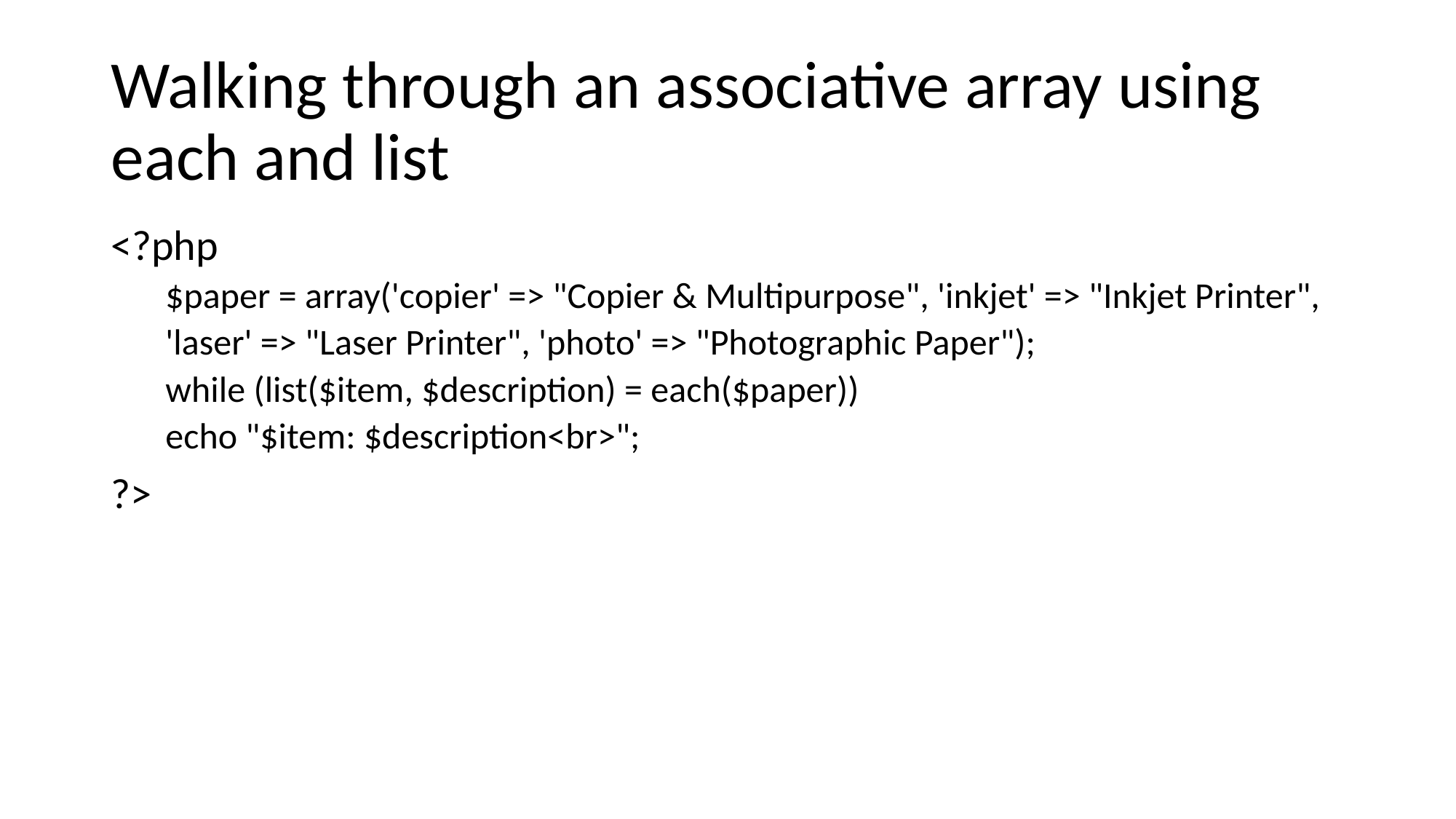

# Walking through an associative array using each and list
<?php
$paper = array('copier' => "Copier & Multipurpose", 'inkjet' => "Inkjet Printer",
'laser' => "Laser Printer", 'photo' => "Photographic Paper");
while (list($item, $description) = each($paper))
echo "$item: $description<br>";
?>